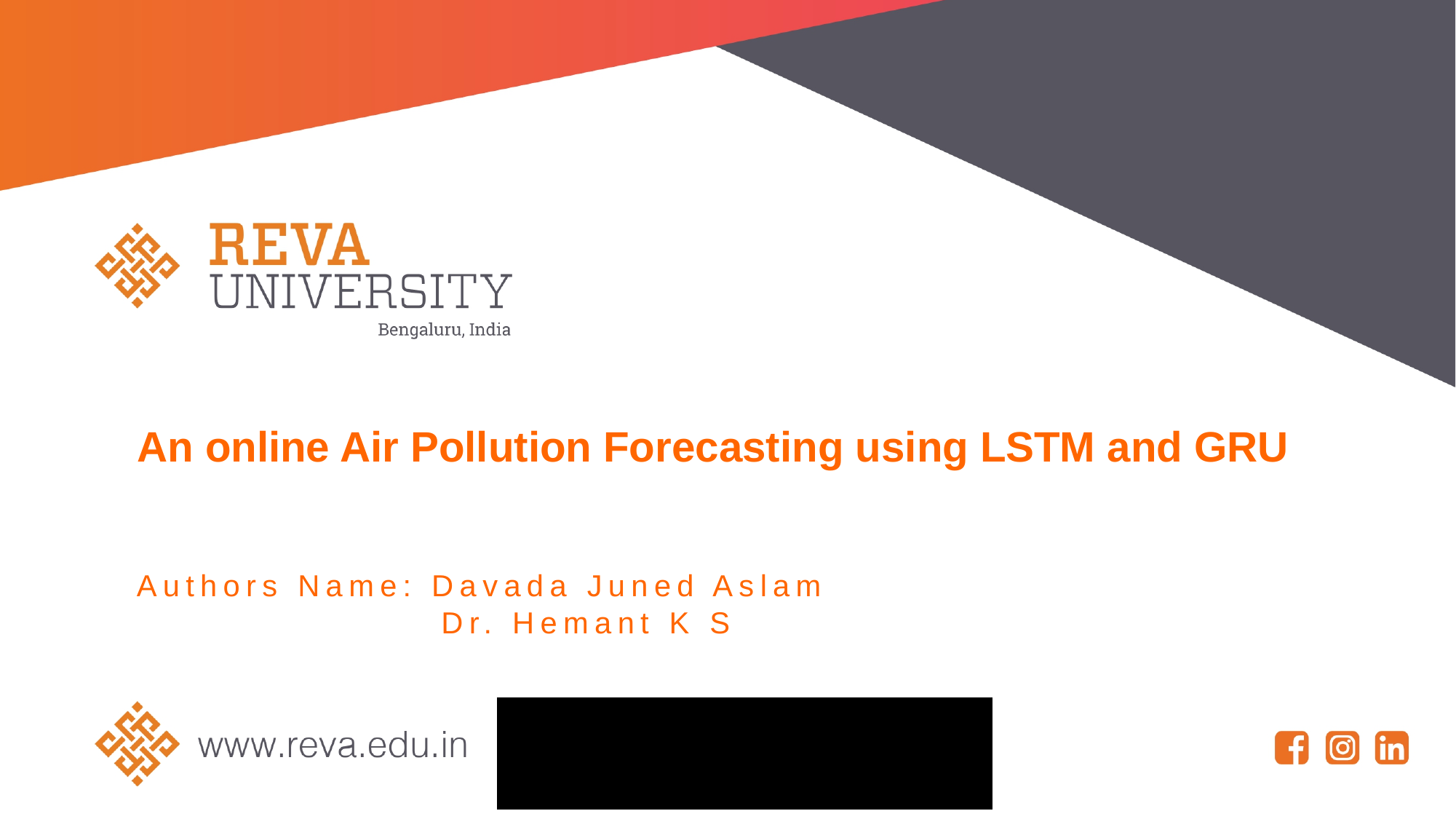

An online Air Pollution Forecasting using LSTM and GRU
Authors Name: Davada Juned Aslam
		      Dr. Hemant K S
ICICTA-2022